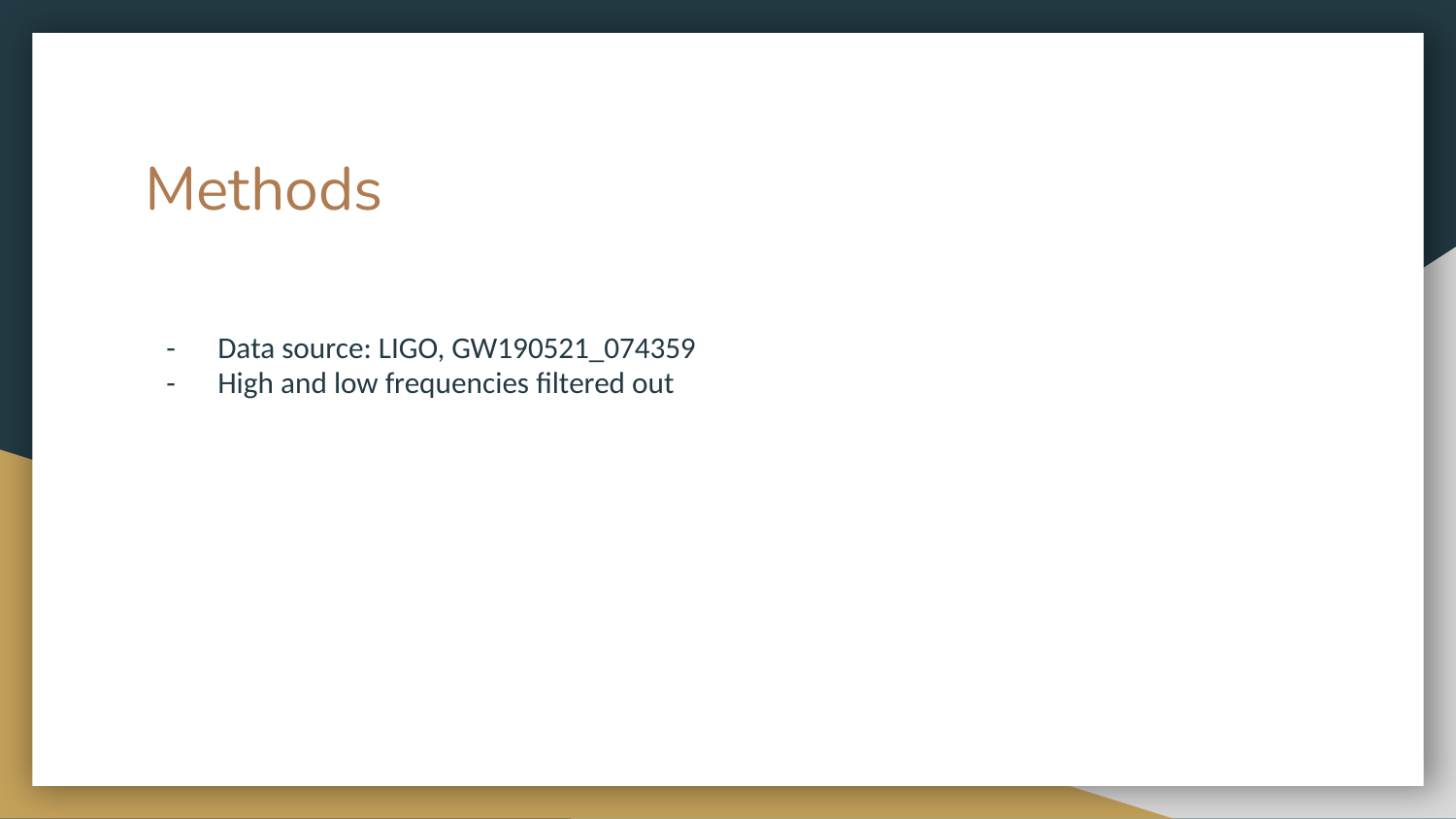

# Methods
Data source: LIGO, GW190521_074359
High and low frequencies filtered out